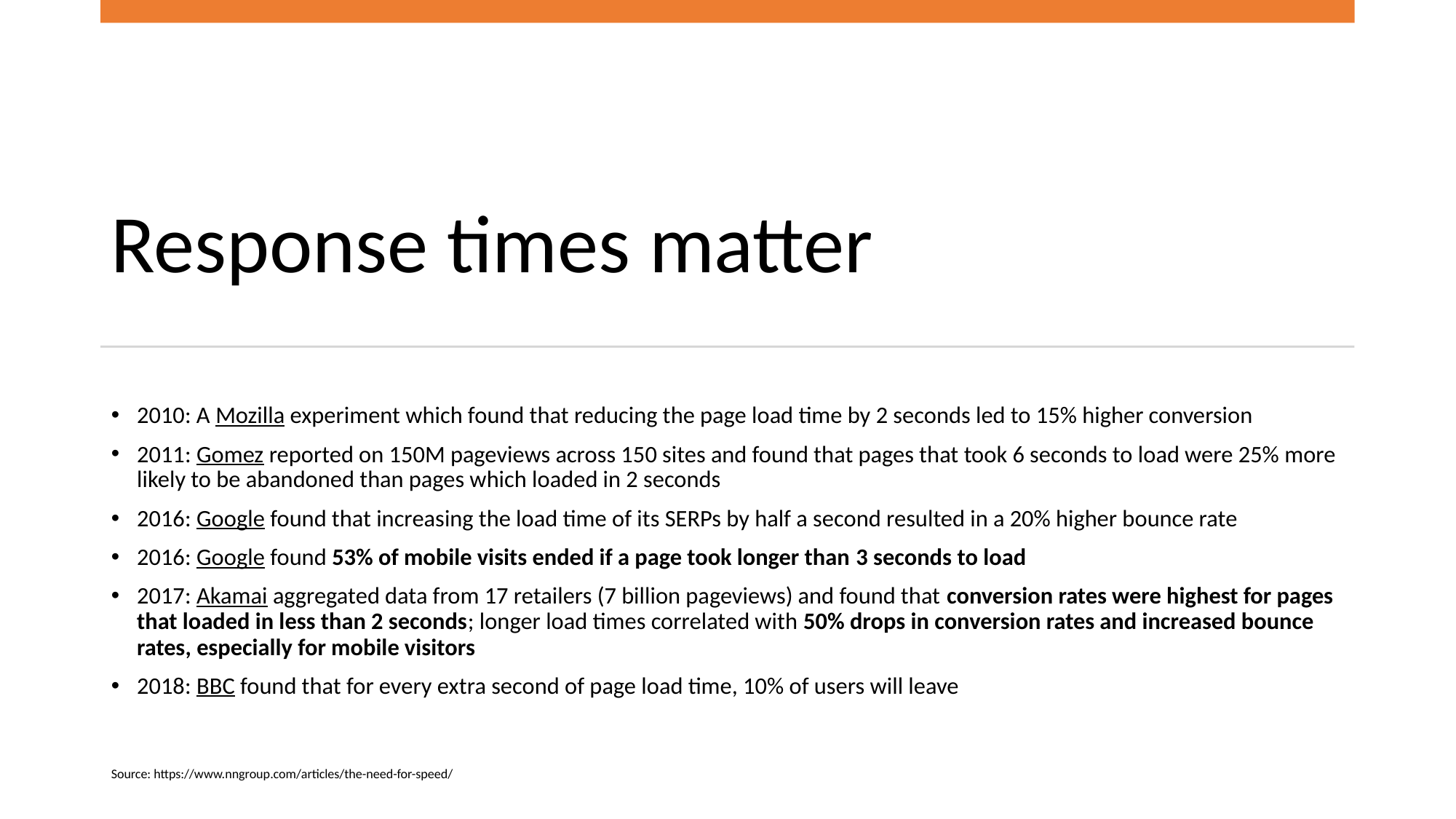

# Response times matter

2010: A Mozilla experiment which found that reducing the page load time by 2 seconds led to 15% higher conversion
2011: Gomez reported on 150M pageviews across 150 sites and found that pages that took 6 seconds to load were 25% more likely to be abandoned than pages which loaded in 2 seconds
2016: Google found that increasing the load time of its SERPs by half a second resulted in a 20% higher bounce rate
2016: Google found 53% of mobile visits ended if a page took longer than 3 seconds to load
2017: Akamai aggregated data from 17 retailers (7 billion pageviews) and found that conversion rates were highest for pages that loaded in less than 2 seconds; longer load times correlated with 50% drops in conversion rates and increased bounce rates, especially for mobile visitors
2018: BBC found that for every extra second of page load time, 10% of users will leave

Source: https://www.nngroup.com/articles/the-need-for-speed/